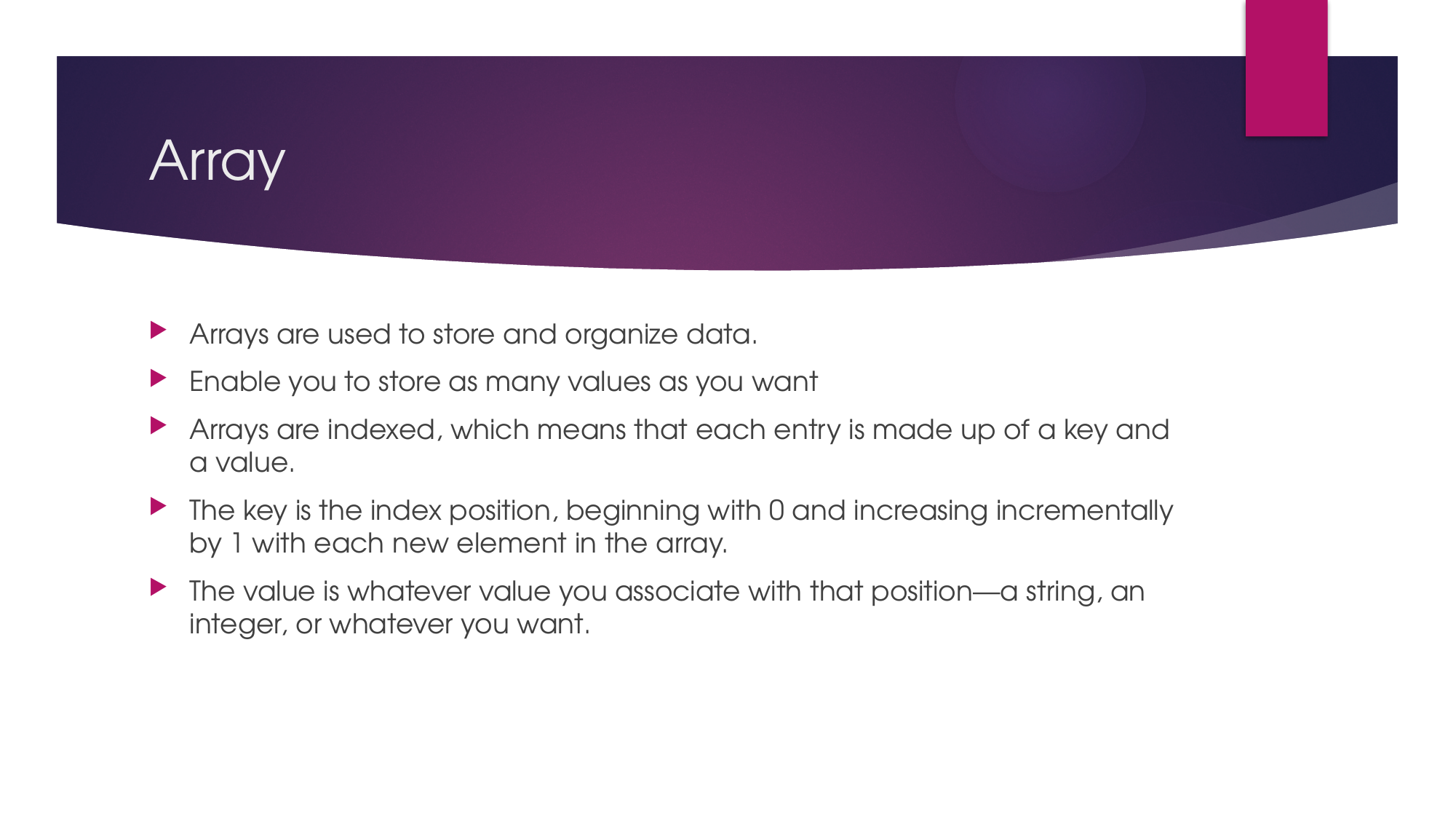

# Array
Arrays are used to store and organize data.
Enable you to store as many values as you want
Arrays are indexed, which means that each entry is made up of a key and a value.
The key is the index position, beginning with 0 and increasing incrementally by 1 with each new element in the array.
The value is whatever value you associate with that position—a string, an integer, or whatever you want.